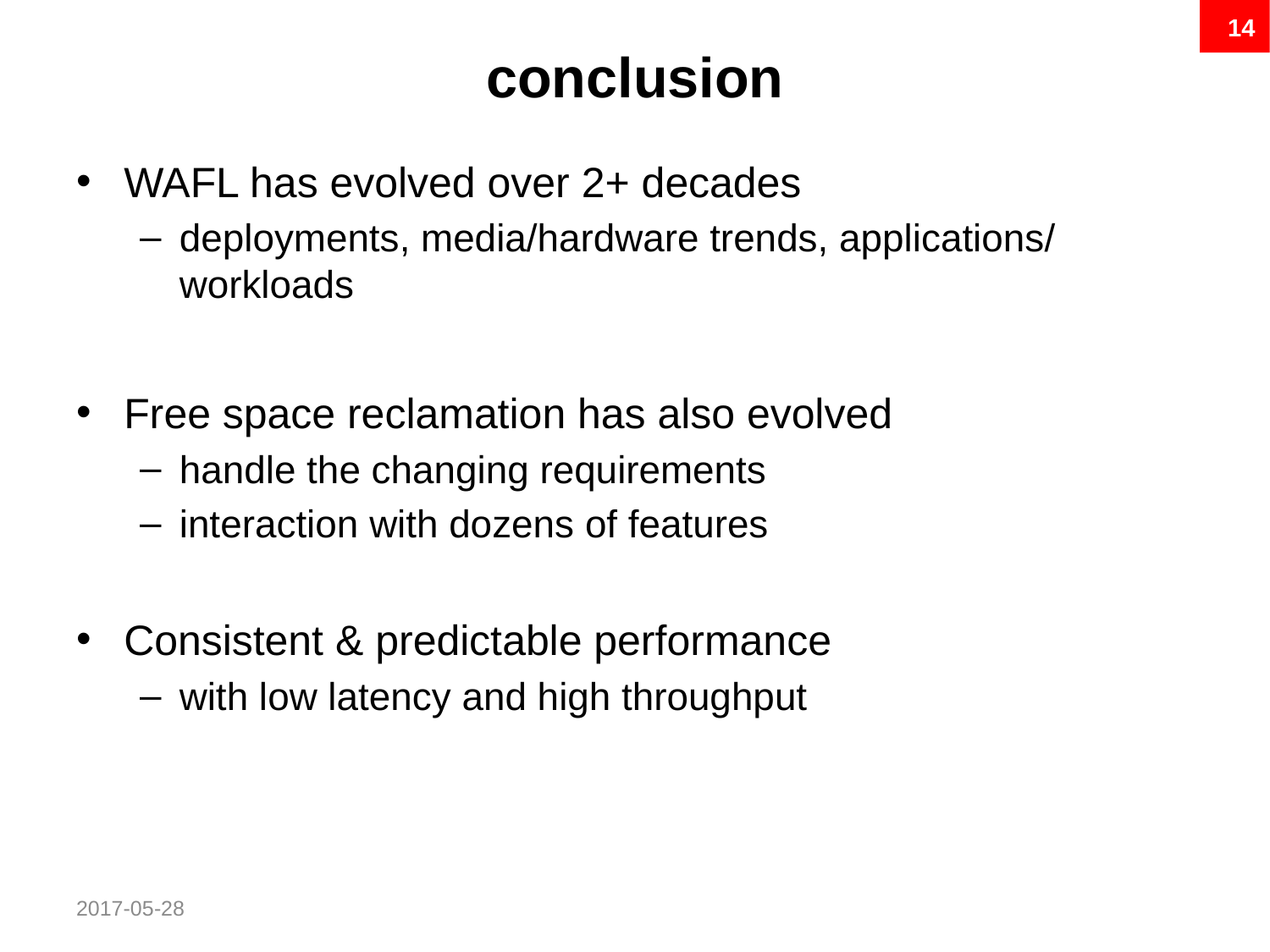

14
# conclusion
WAFL has evolved over 2+ decades
deployments, media/hardware trends, applications/workloads

Free space reclamation has also evolved
handle the changing requirements
interaction with dozens of features

Consistent & predictable performance
with low latency and high throughput
2017-05-28